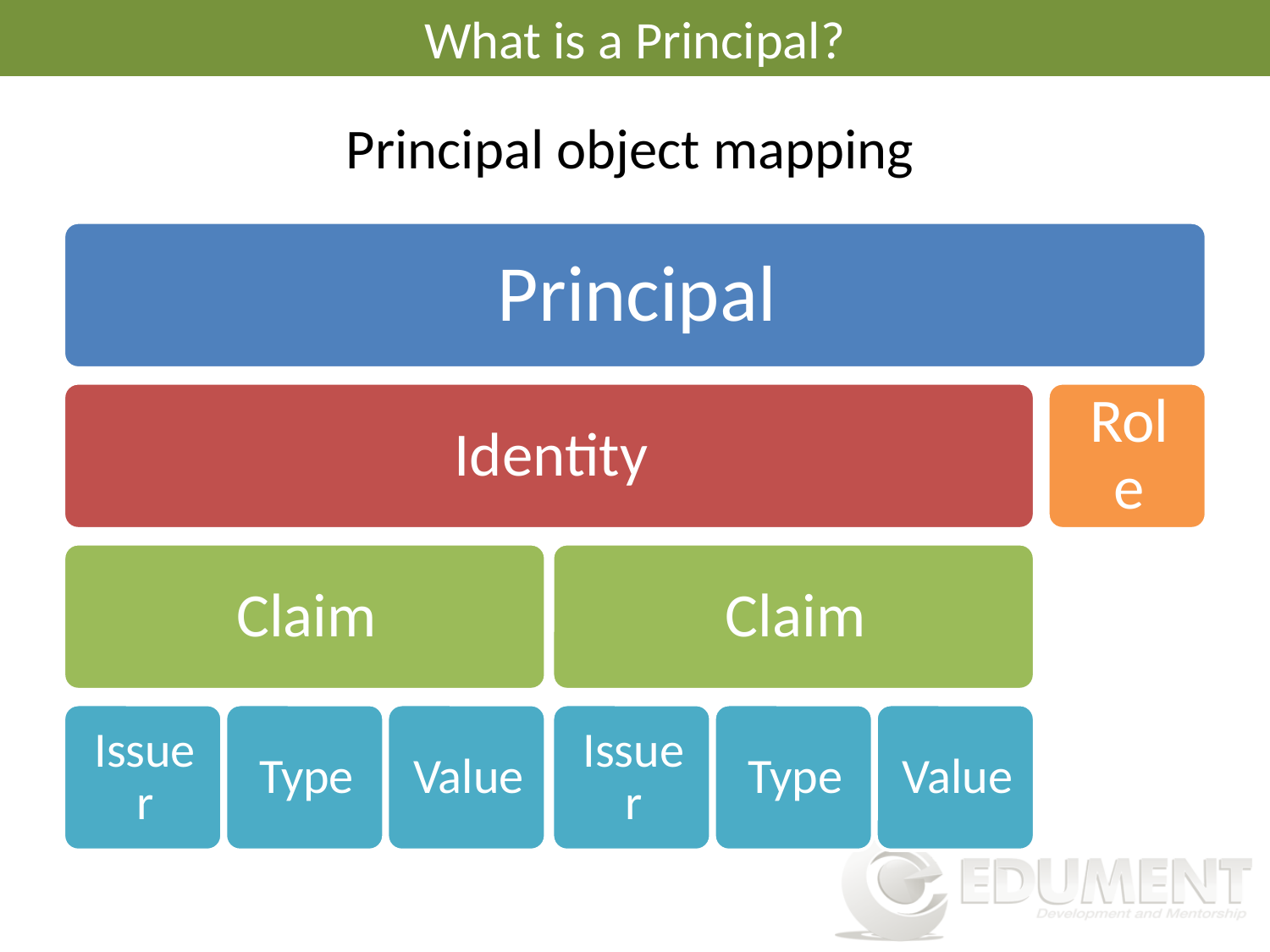

# What is a Principal?
Principal object mapping
Principal
Identity
Claim
Issuer
Type
Value
Claim
Issuer
Type
Value
Role